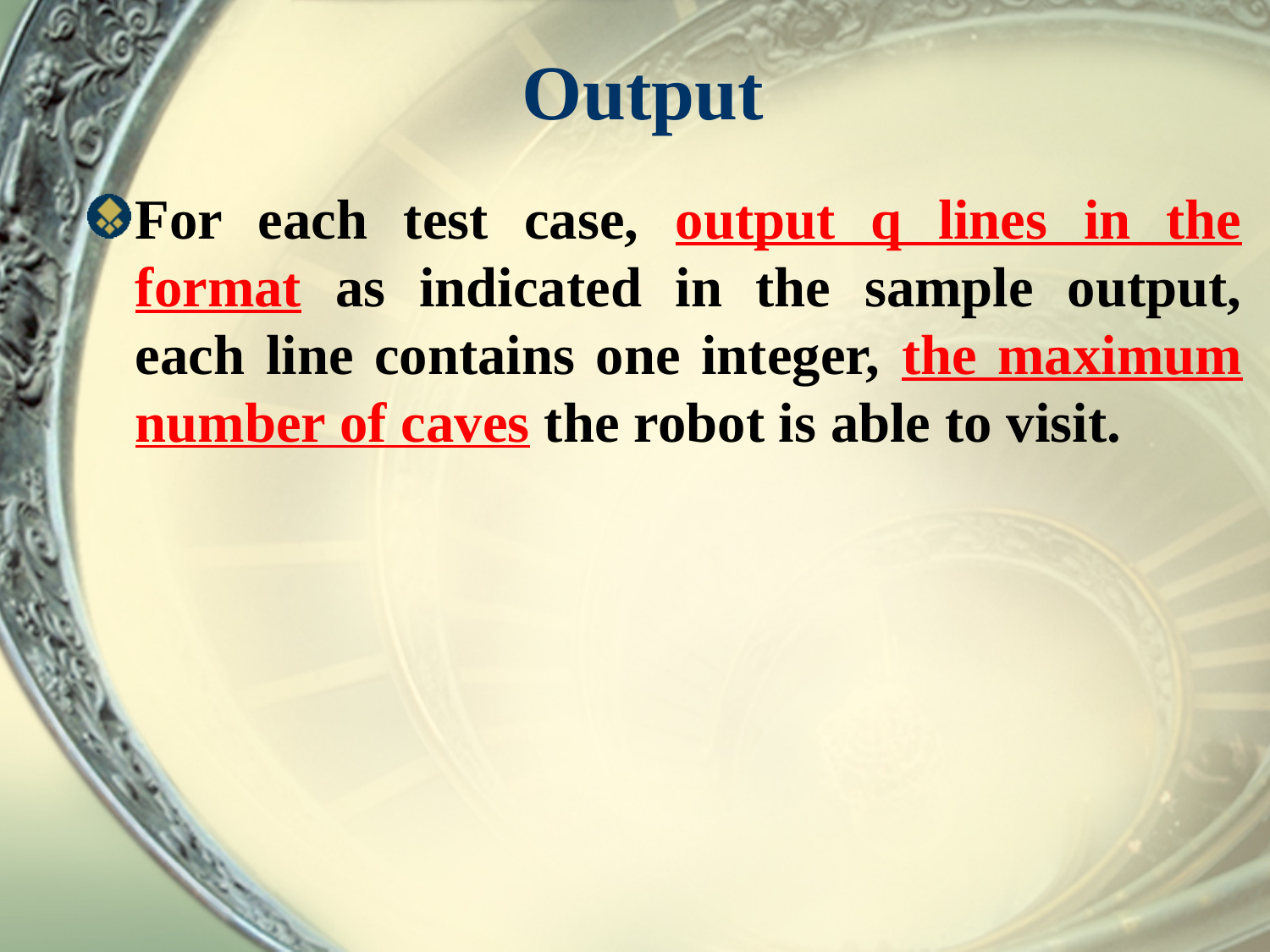

# Output
For each test case, output q lines in the format as indicated in the sample output, each line contains one integer, the maximum number of caves the robot is able to visit.